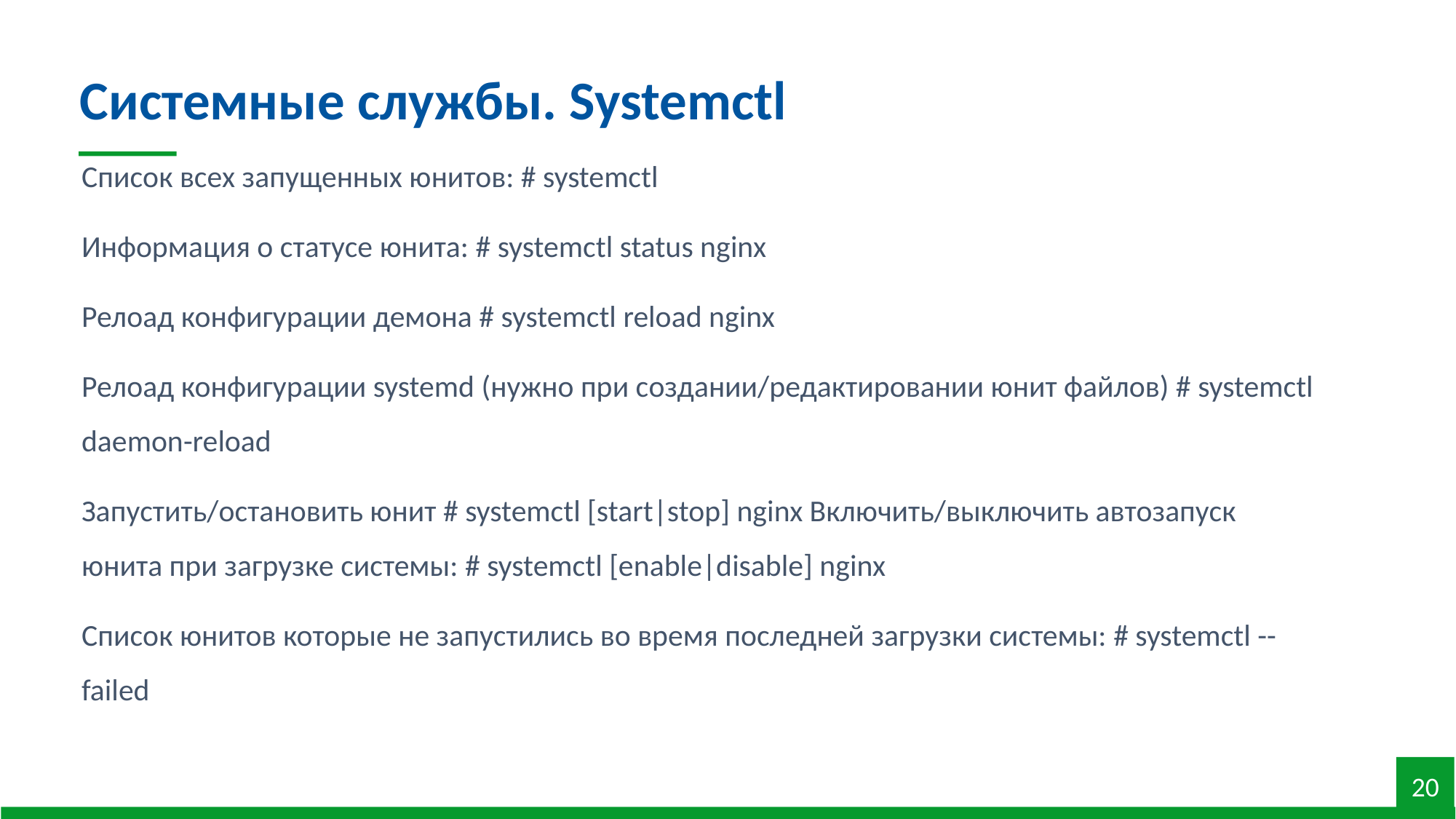

Системные службы. Systemctl

Список всех запущенных юнитов: # systemctl
Информация о статусе юнита: # systemctl status nginx
Релоад конфигурации демона # systemctl reload nginx
Релоад конфигурации systemd (нужно при создании/редактировании юнит файлов) # systemctl daemon-reload
Запустить/остановить юнит # systemctl [start|stop] nginx Включить/выключить автозапуск юнита при загрузке системы: # systemctl [enable|disable] nginx
Список юнитов которые не запустились во время последней загрузки системы: # systemctl --failed